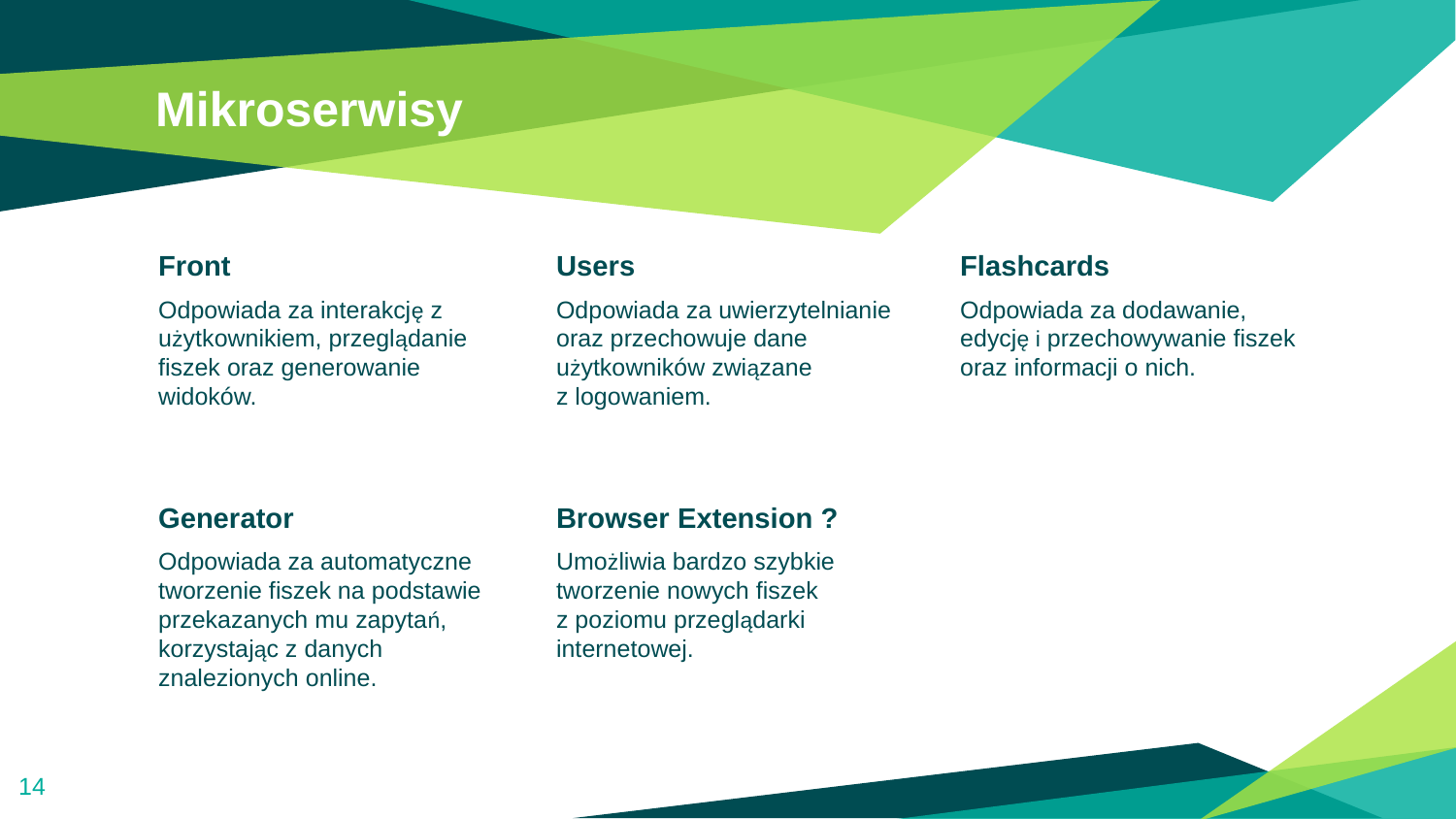

Mikroserwisy
Front
Odpowiada za interakcję z użytkownikiem, przeglądanie fiszek oraz generowanie widoków.
Users
Odpowiada za uwierzytelnianie oraz przechowuje dane użytkowników związane
z logowaniem.
Flashcards
Odpowiada za dodawanie, edycję i przechowywanie fiszek oraz informacji o nich.
Generator
Odpowiada za automatyczne tworzenie fiszek na podstawie przekazanych mu zapytań, korzystając z danych znalezionych online.
Browser Extension ?
Umożliwia bardzo szybkie tworzenie nowych fiszek
z poziomu przeglądarki internetowej.
14